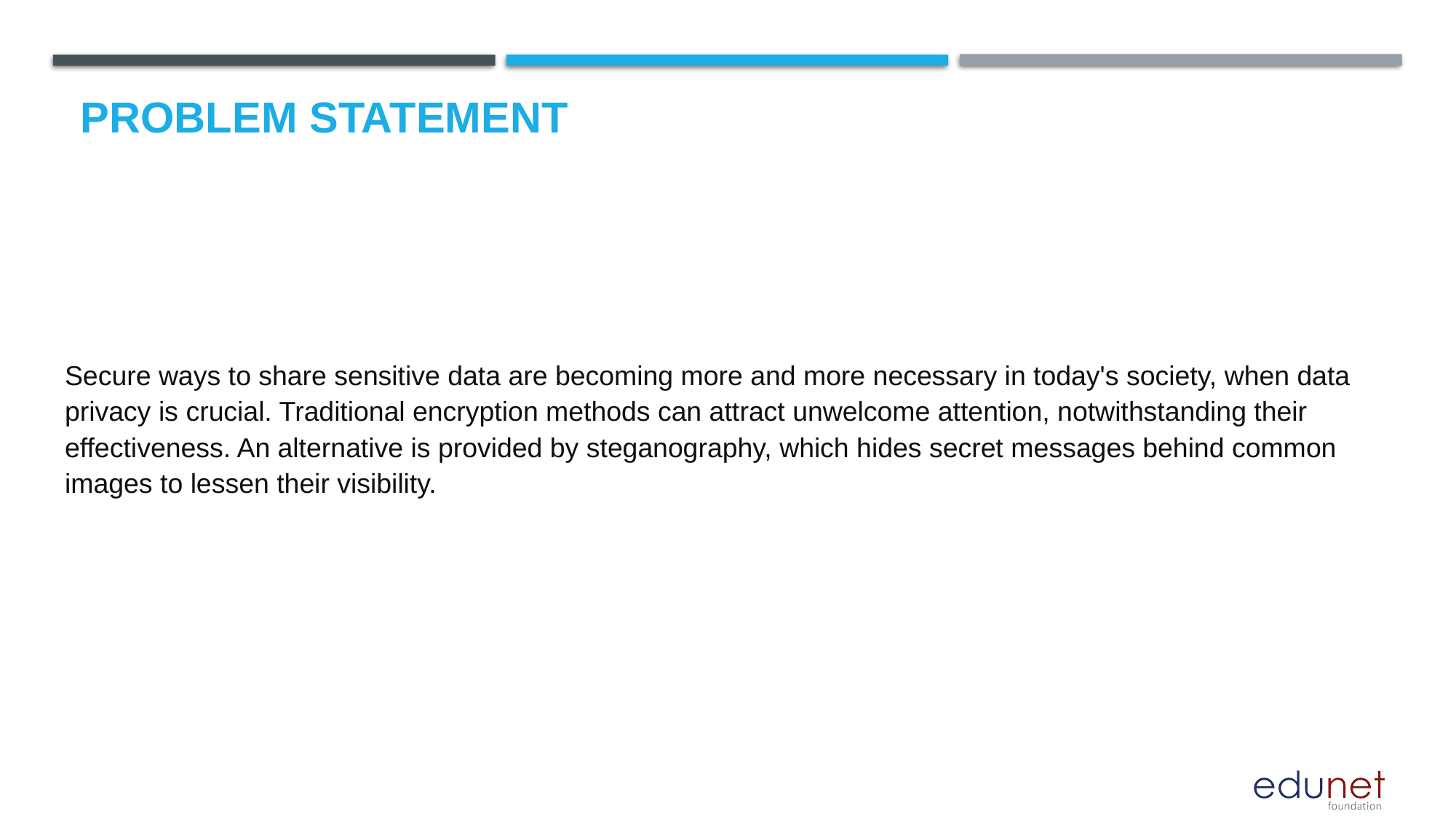

Problem Statement
# Secure ways to share sensitive data are becoming more and more necessary in today's society, when data privacy is crucial. Traditional encryption methods can attract unwelcome attention, notwithstanding their effectiveness. An alternative is provided by steganography, which hides secret messages behind common images to lessen their visibility.